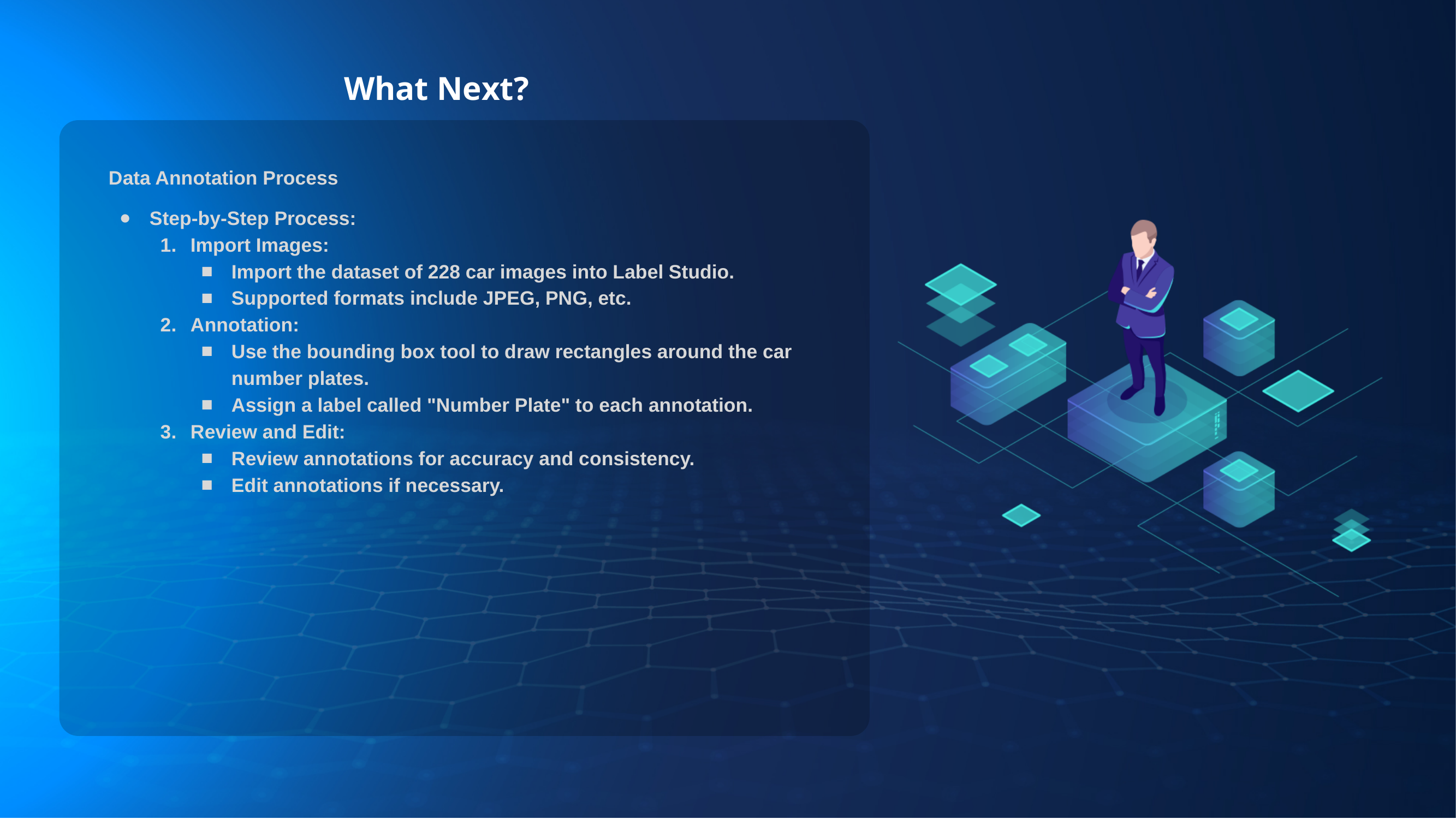

Data Annotation Process
Step-by-Step Process:
Import Images:
Import the dataset of 228 car images into Label Studio.
Supported formats include JPEG, PNG, etc.
Annotation:
Use the bounding box tool to draw rectangles around the car number plates.
Assign a label called "Number Plate" to each annotation.
Review and Edit:
Review annotations for accuracy and consistency.
Edit annotations if necessary.